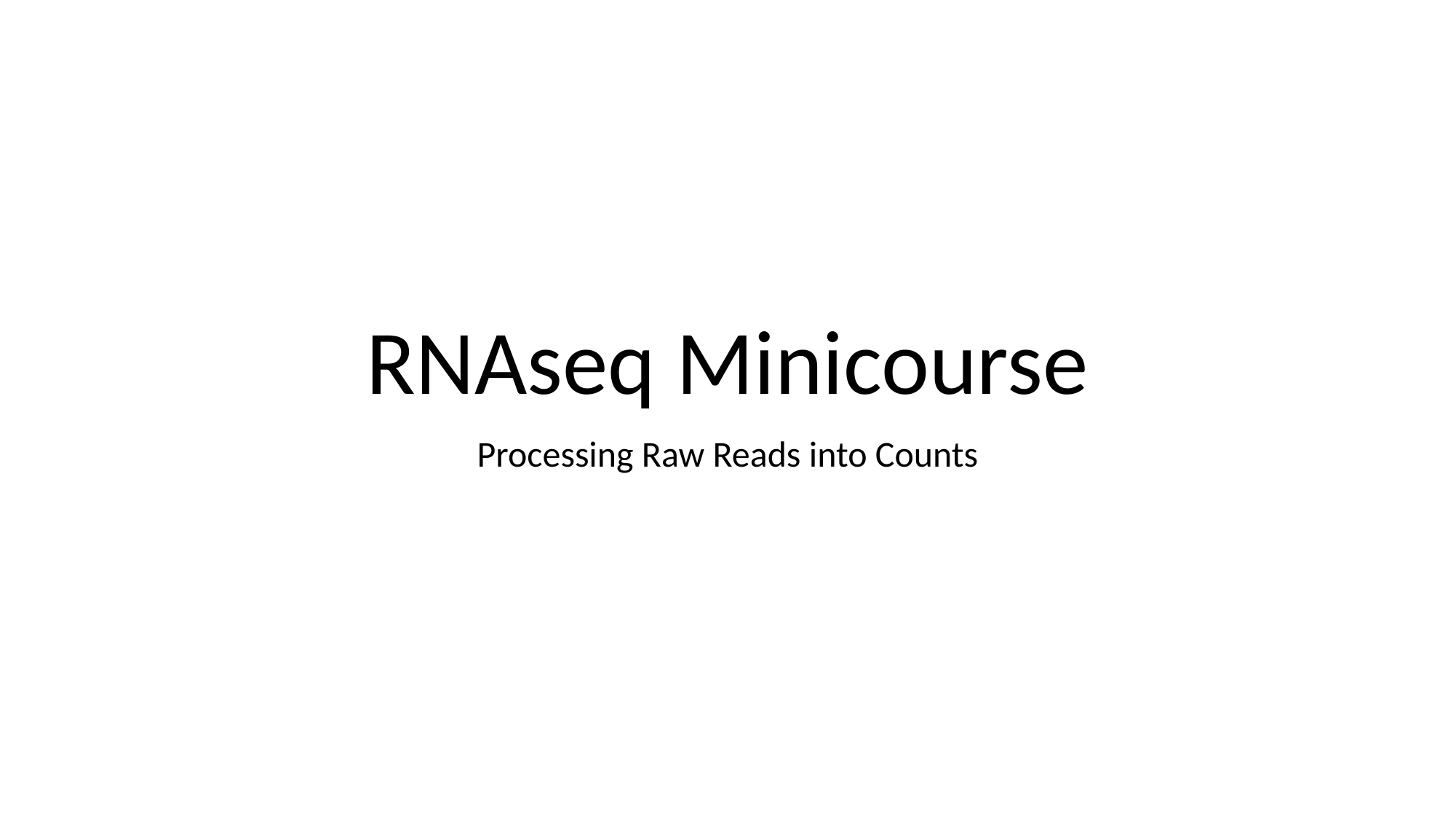

# RNAseq Minicourse
Processing Raw Reads into Counts